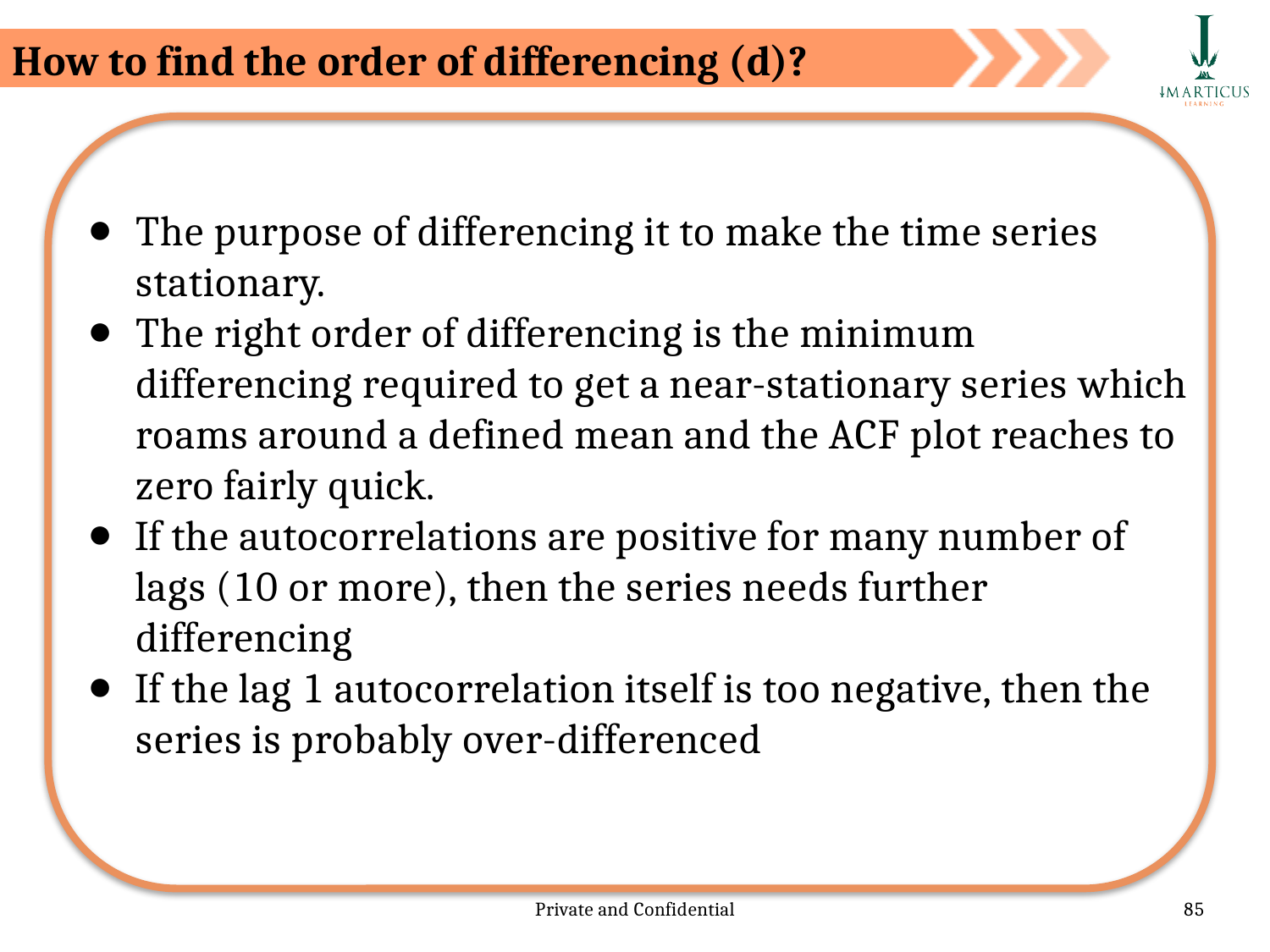

How to find the order of differencing (d)?

The purpose of differencing it to make the time series stationary.
The right order of differencing is the minimum differencing required to get a near-stationary series which roams around a defined mean and the ACF plot reaches to zero fairly quick.
If the autocorrelations are positive for many number of lags (10 or more), then the series needs further differencing
If the lag 1 autocorrelation itself is too negative, then the series is probably over-differenced